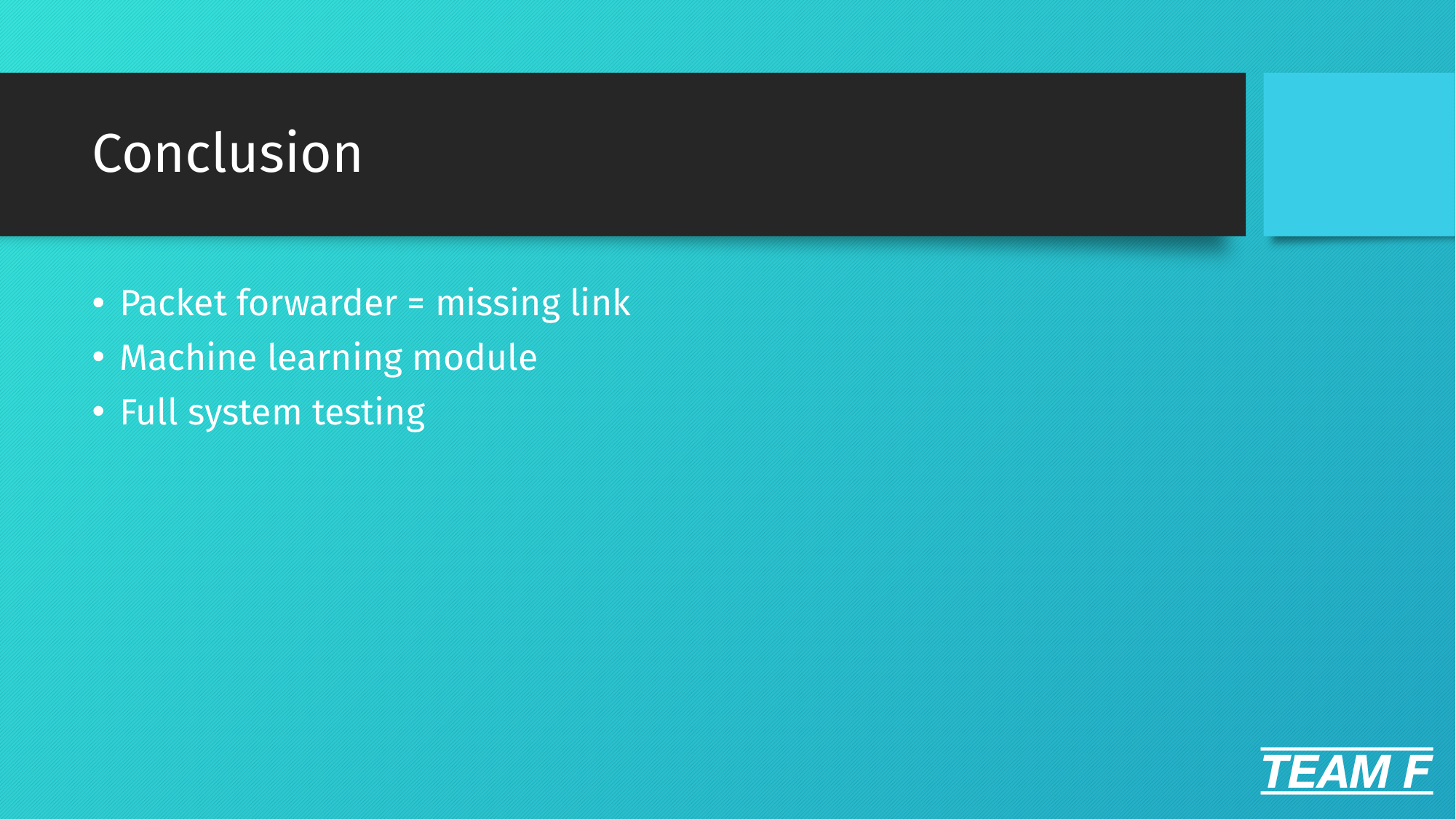

# Conclusion
Packet forwarder = missing link
Machine learning module
Full system testing